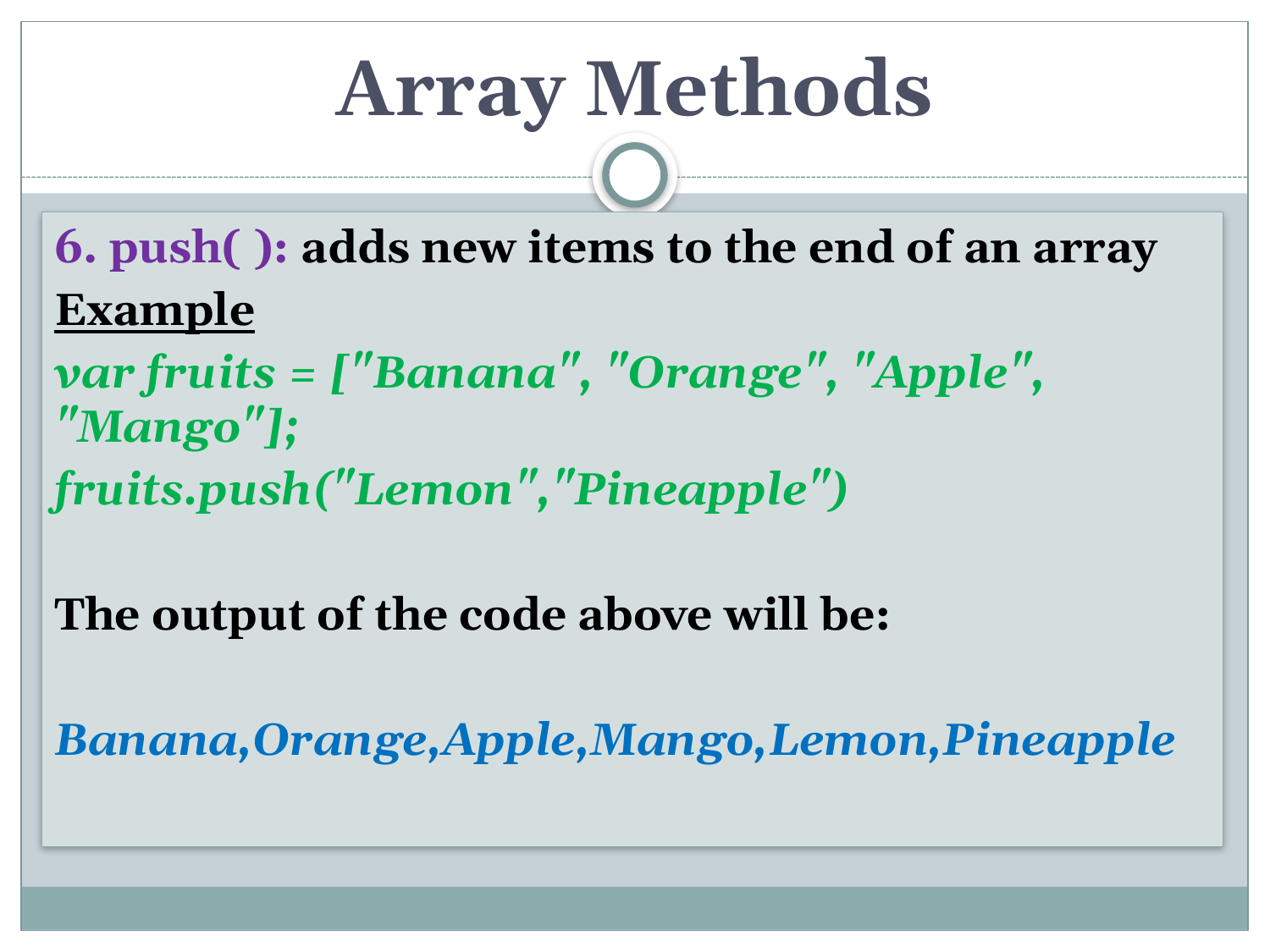

# Array Methods
6. push( ): adds new items to the end of an array
Example
var fruits = ["Banana", "Orange", "Apple", "Mango"];
fruits.push("Lemon","Pineapple")

The output of the code above will be:

Banana,Orange,Apple,Mango,Lemon,Pineapple